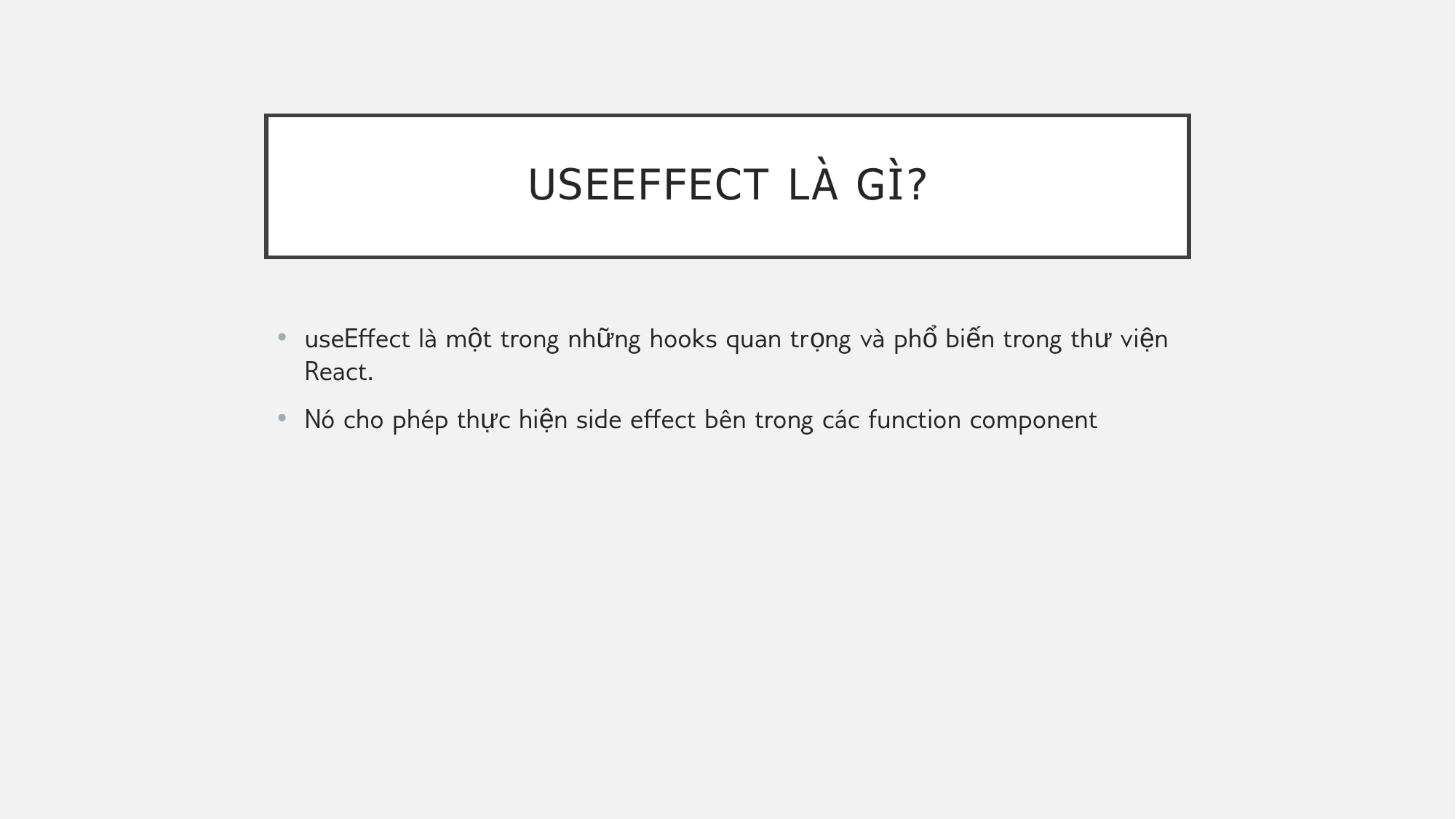

# useEffect là gì?
useEffect là một trong những hooks quan trọng và phổ biến trong thư viện React.
Nó cho phép thực hiện side effect bên trong các function component